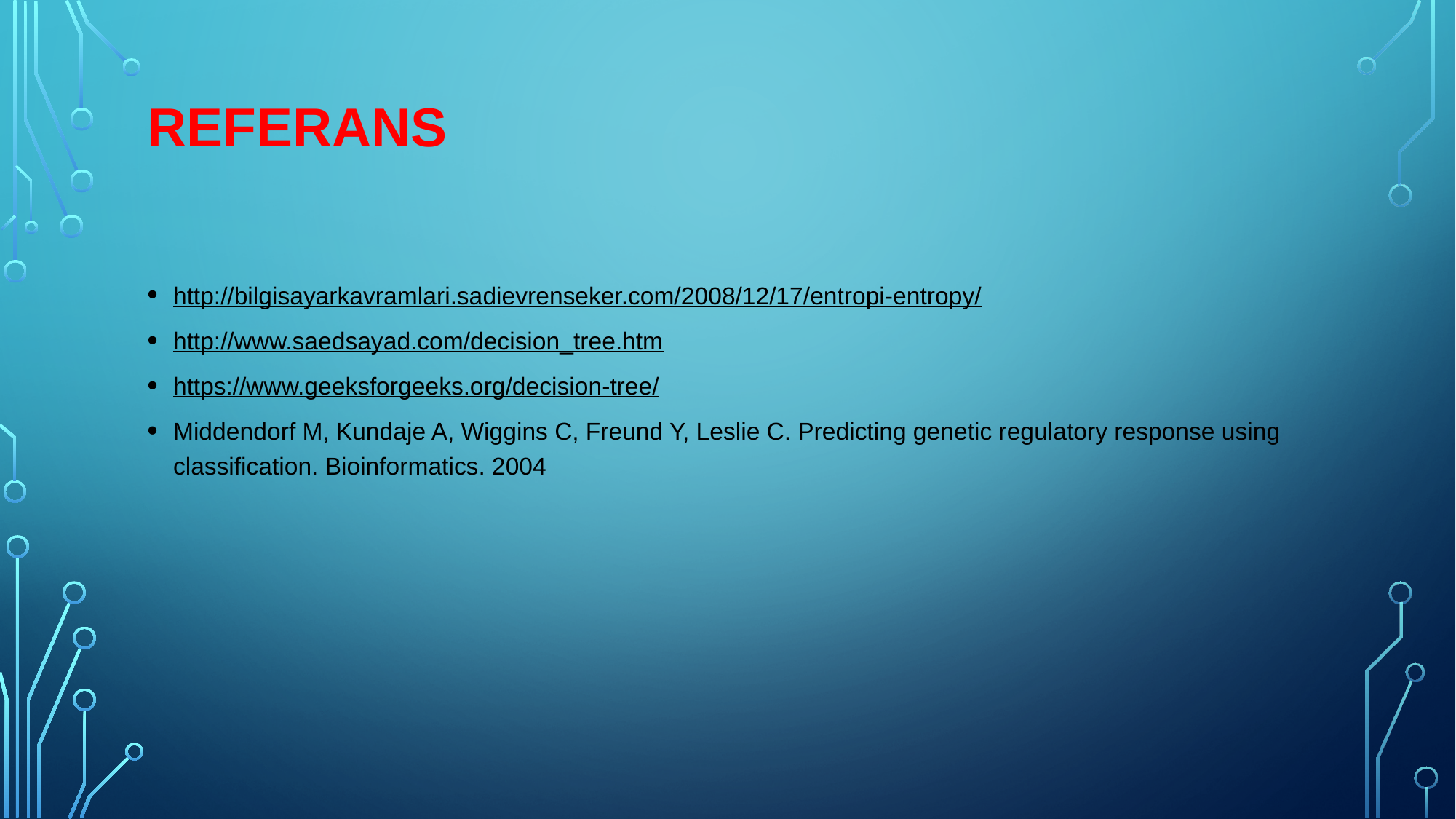

# Referans
http://bilgisayarkavramlari.sadievrenseker.com/2008/12/17/entropi-entropy/
http://www.saedsayad.com/decision_tree.htm
https://www.geeksforgeeks.org/decision-tree/
Middendorf M, Kundaje A, Wiggins C, Freund Y, Leslie C. Predicting genetic regulatory response using classification. Bioinformatics. 2004